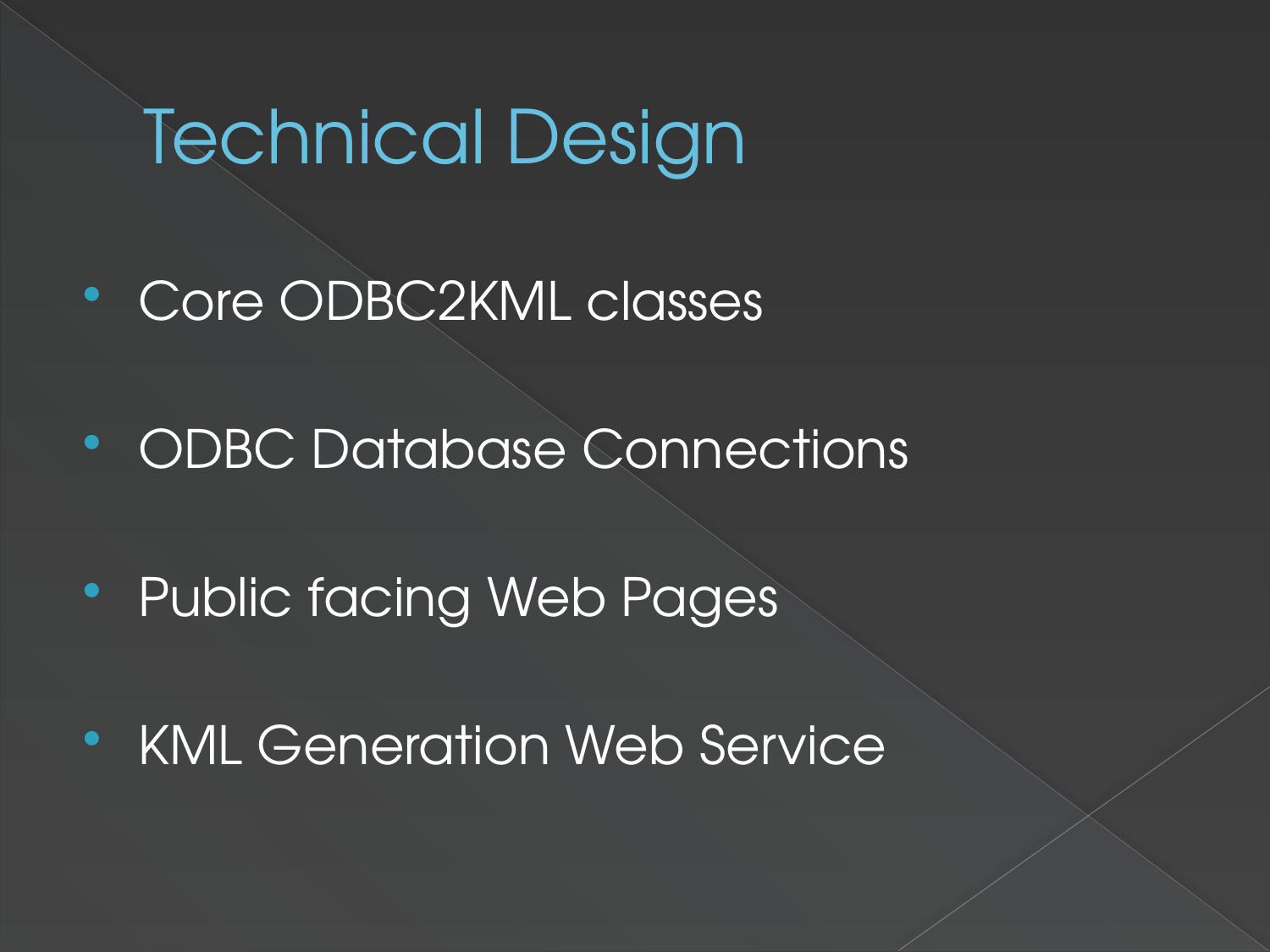

# Technical Design
Core ODBC2KML classes

ODBC Database Connections

Public facing Web Pages

KML Generation Web Service